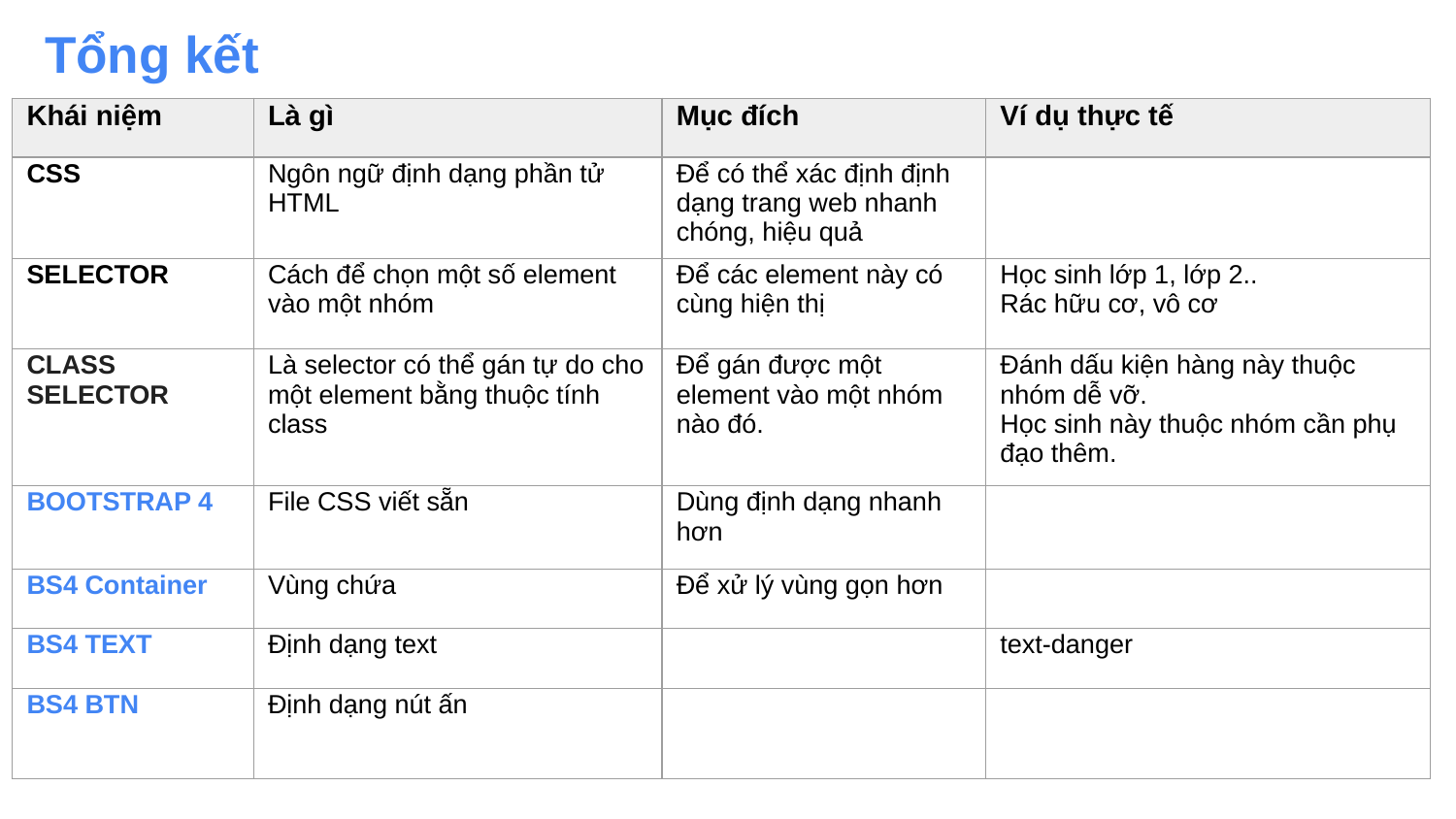

# Tổng kết
| Khái niệm | Là gì | Mục đích | Ví dụ thực tế |
| --- | --- | --- | --- |
| CSS | Ngôn ngữ định dạng phần tử HTML | Để có thể xác định định dạng trang web nhanh chóng, hiệu quả |  |
| SELECTOR | Cách để chọn một số element vào một nhóm | Để các element này có cùng hiện thị | Học sinh lớp 1, lớp 2.. Rác hữu cơ, vô cơ |
| CLASS SELECTOR | Là selector có thể gán tự do cho một element bằng thuộc tính class | Để gán được một element vào một nhóm nào đó. | Đánh dấu kiện hàng này thuộc nhóm dễ vỡ. Học sinh này thuộc nhóm cần phụ đạo thêm. |
| BOOTSTRAP 4 | File CSS viết sẵn | Dùng định dạng nhanh hơn |  |
| BS4 Container | Vùng chứa | Để xử lý vùng gọn hơn |  |
| BS4 TEXT | Định dạng text |  | text-danger |
| BS4 BTN | Định dạng nút ấn |  |  |